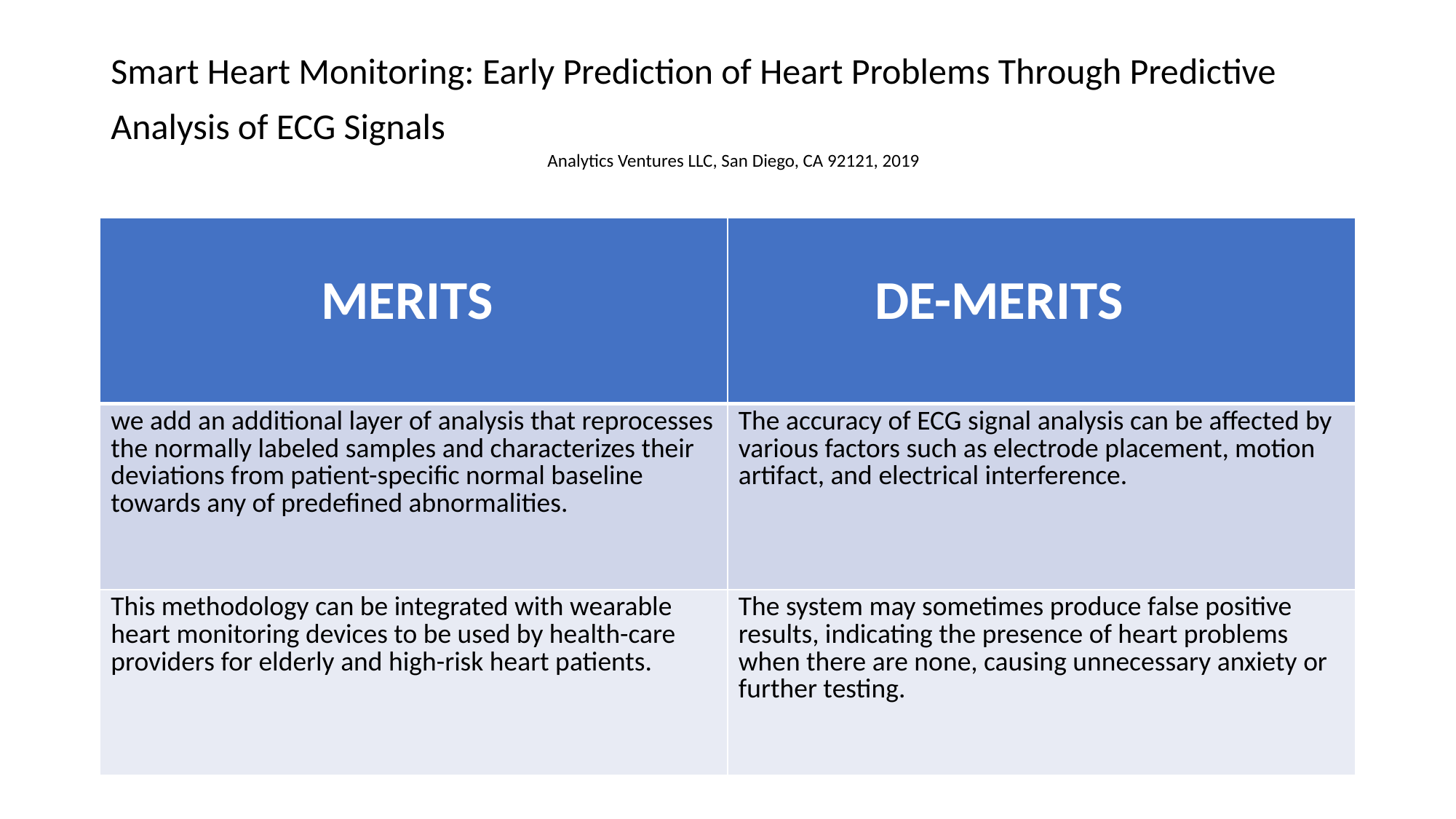

# Smart Heart Monitoring: Early Prediction of Heart Problems Through Predictive Analysis of ECG Signals Analytics Ventures LLC, San Diego, CA 92121, 2019
| MERITS | DE-MERITS |
| --- | --- |
| we add an additional layer of analysis that reprocesses the normally labeled samples and characterizes their deviations from patient-specific normal baseline towards any of predefined abnormalities. | The accuracy of ECG signal analysis can be affected by various factors such as electrode placement, motion artifact, and electrical interference. |
| This methodology can be integrated with wearable heart monitoring devices to be used by health-care providers for elderly and high-risk heart patients. | The system may sometimes produce false positive results, indicating the presence of heart problems when there are none, causing unnecessary anxiety or further testing. |